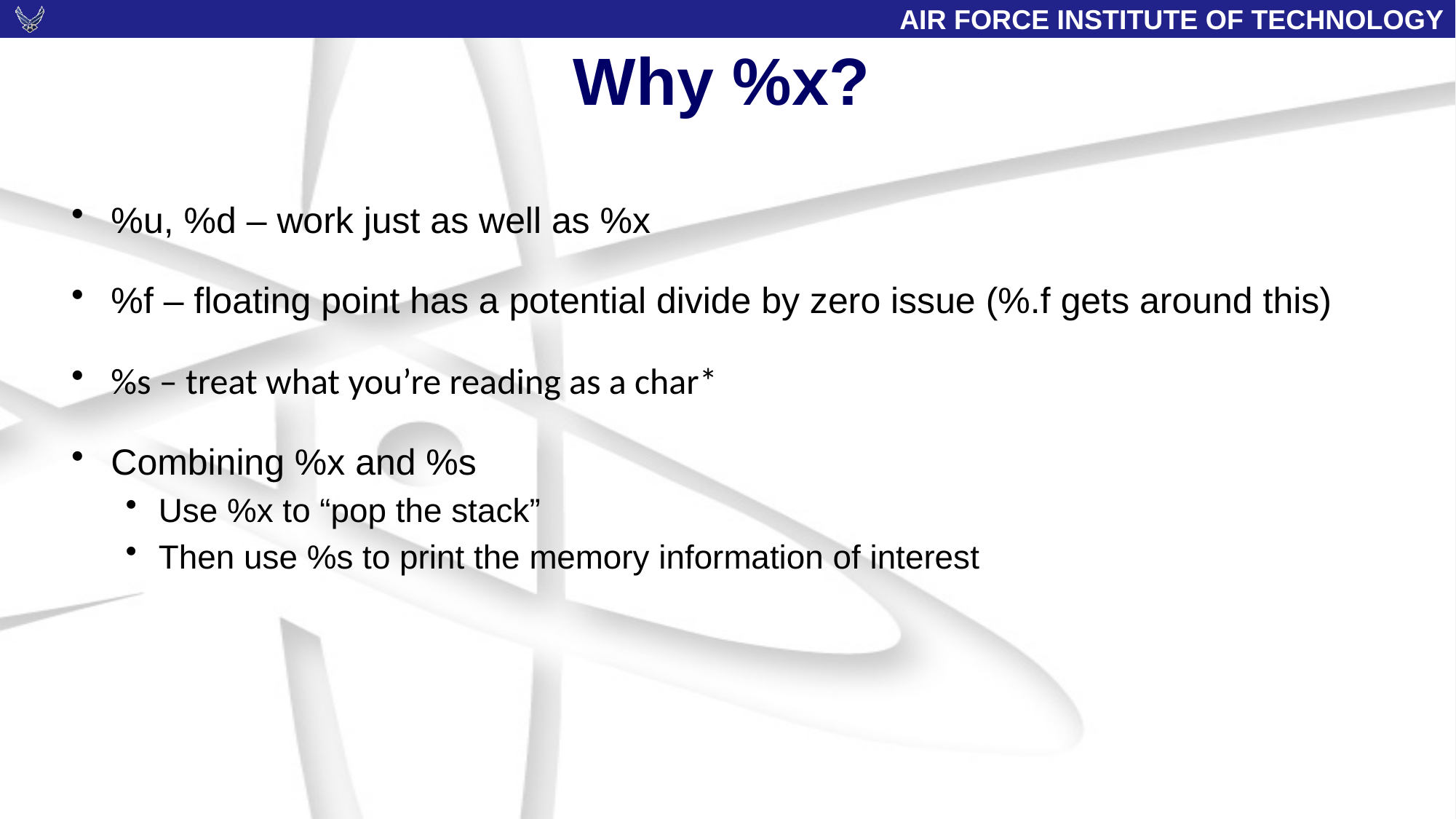

# Why %x?
%u, %d – work just as well as %x

%f – floating point has a potential divide by zero issue (%.f gets around this)

%s – treat what you’re reading as a char*

Combining %x and %s
Use %x to “pop the stack”
Then use %s to print the memory information of interest